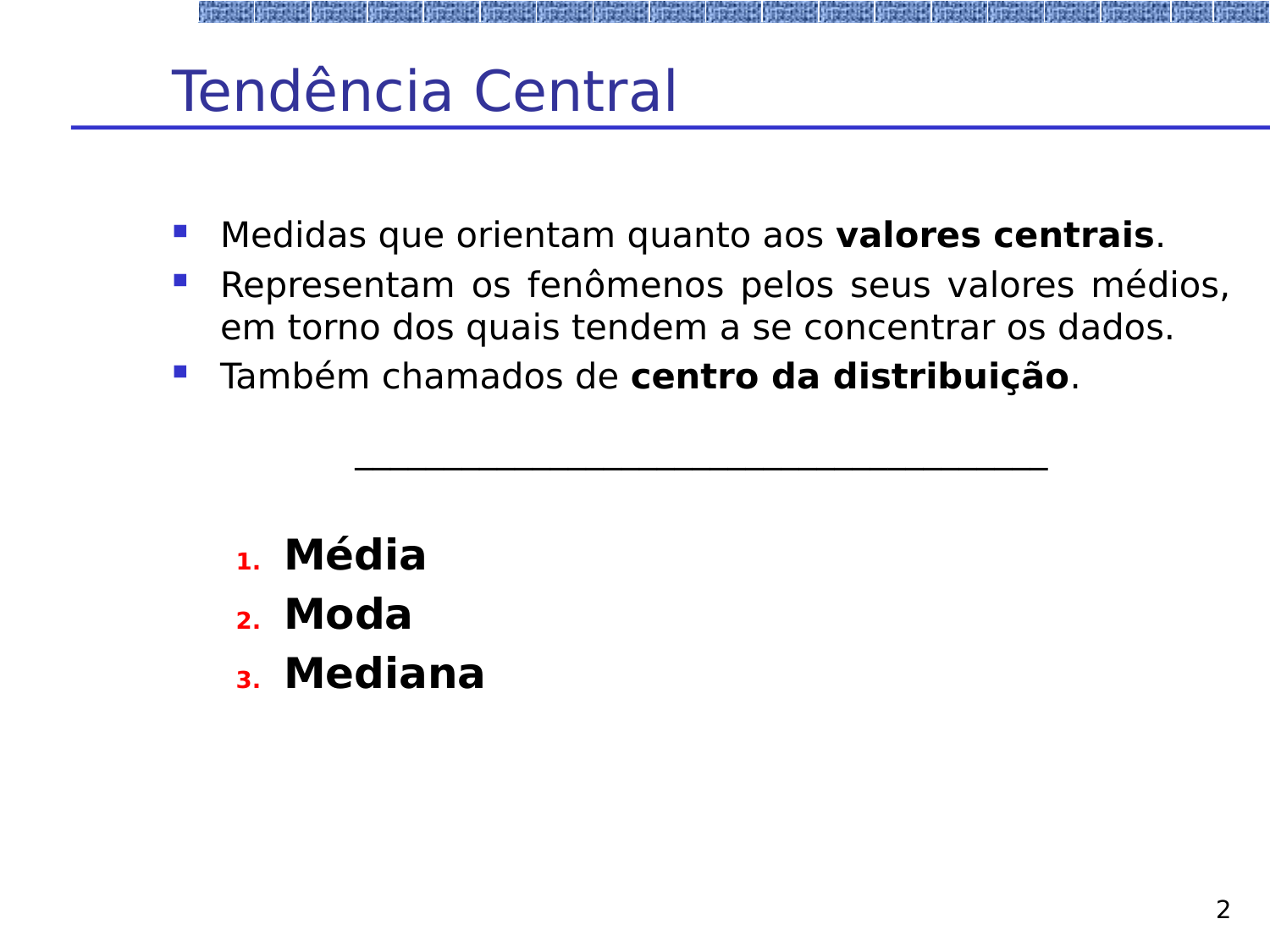

# Tendência Central
Medidas que orientam quanto aos valores centrais.
Representam os fenômenos pelos seus valores médios, em torno dos quais tendem a se concentrar os dados.
Também chamados de centro da distribuição.

_______________________________________

Média
Moda
Mediana

2